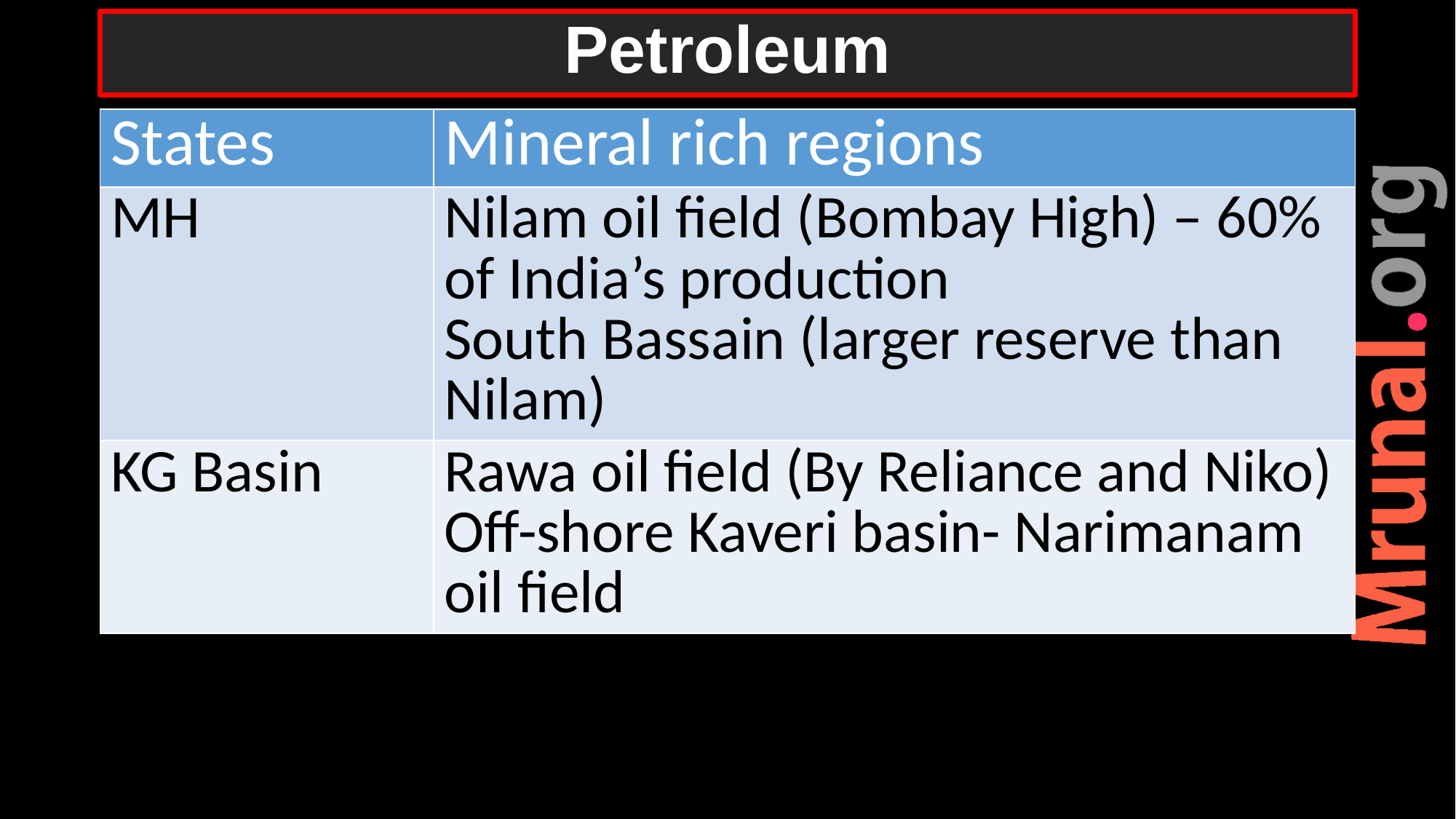

# Petroleum
| States | Mineral rich regions |
| --- | --- |
| MH | Nilam oil field (Bombay High) – 60% of India’s production South Bassain (larger reserve than Nilam) |
| KG Basin | Rawa oil field (By Reliance and Niko) Off-shore Kaveri basin- Narimanam oil field |